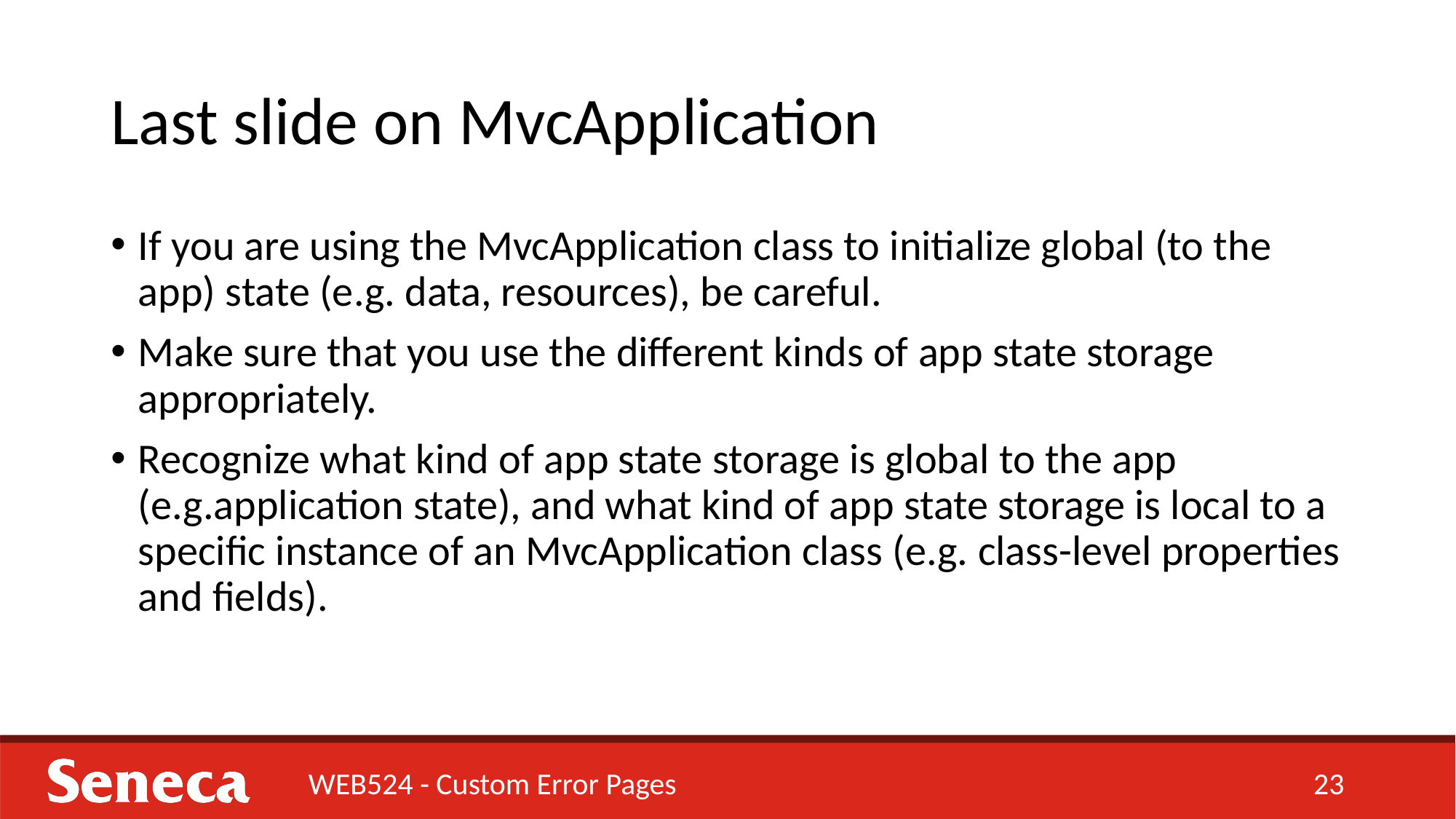

# Last slide on MvcApplication
If you are using the MvcApplication class to initialize global (to the app) state (e.g. data, resources), be careful.
Make sure that you use the different kinds of app state storage appropriately.
Recognize what kind of app state storage is global to the app (e.g.application state), and what kind of app state storage is local to a specific instance of an MvcApplication class (e.g. class-level properties and fields).
WEB524 - Custom Error Pages
23